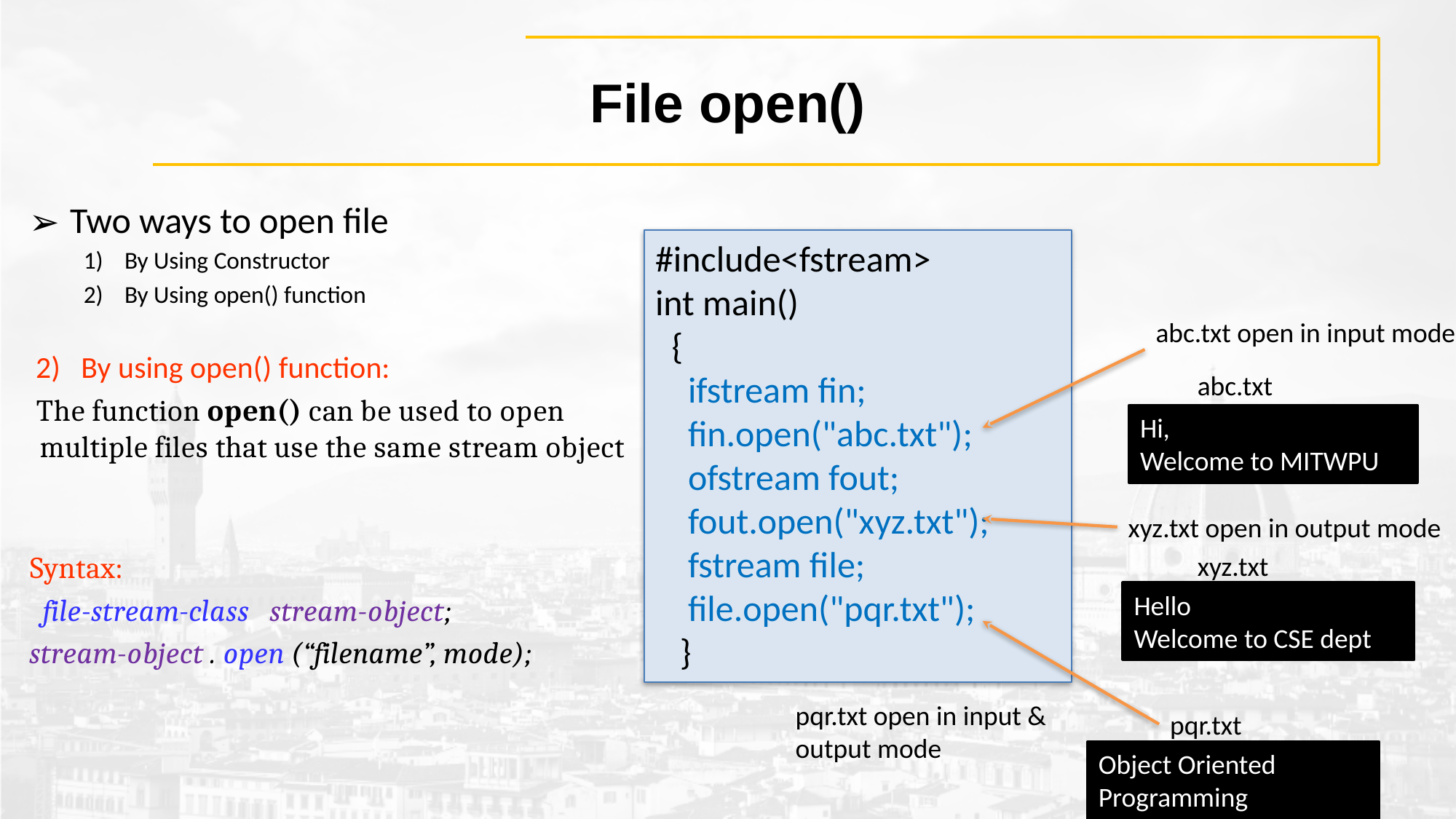

# File open()
Two ways to open file
By Using Constructor
By Using open() function

2)   By using open() function:
 The function open() can be used to open multiple files that use the same stream object

Syntax:
  file-stream-class   stream-object;
stream-object . open (“filename”, mode);

#include<fstream>
int main()
  {
    ifstream fin;
    fin.open("abc.txt");
    ofstream fout;
    fout.open("xyz.txt");
    fstream file;
    file.open("pqr.txt");
   }
abc.txt open in input mode
abc.txt
Hi,
Welcome to MITWPU
xyz.txt open in output mode
xyz.txt
Hello
Welcome to CSE dept
pqr.txt open in input & output mode
pqr.txt
Object Oriented Programming